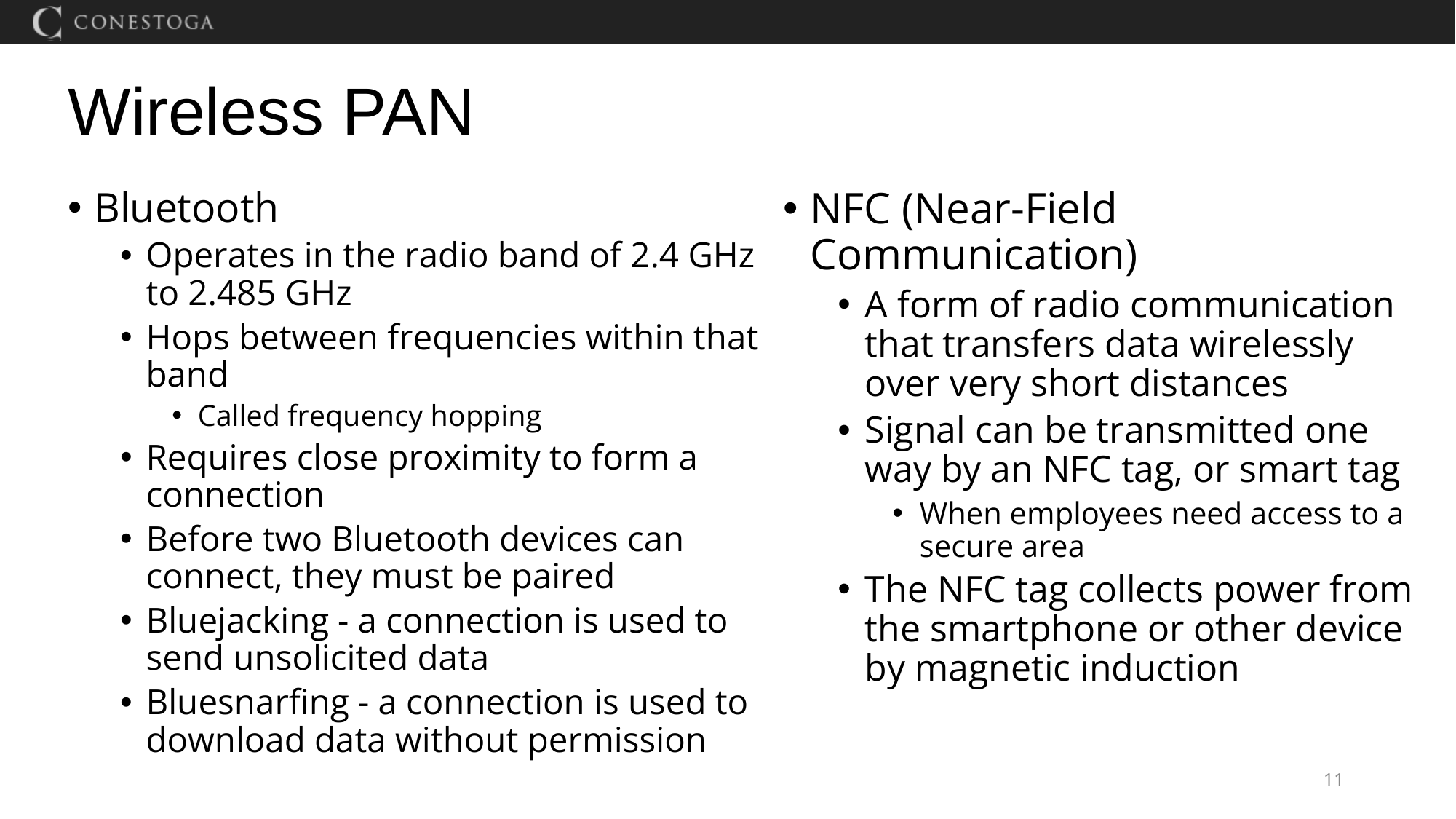

# Wireless PAN
Bluetooth
Operates in the radio band of 2.4 GHz to 2.485 GHz
Hops between frequencies within that band
Called frequency hopping
Requires close proximity to form a connection
Before two Bluetooth devices can connect, they must be paired
Bluejacking - a connection is used to send unsolicited data
Bluesnarfing - a connection is used to download data without permission
NFC (Near-Field Communication)
A form of radio communication that transfers data wirelessly over very short distances
Signal can be transmitted one way by an NFC tag, or smart tag
When employees need access to a secure area
The NFC tag collects power from the smartphone or other device by magnetic induction
11